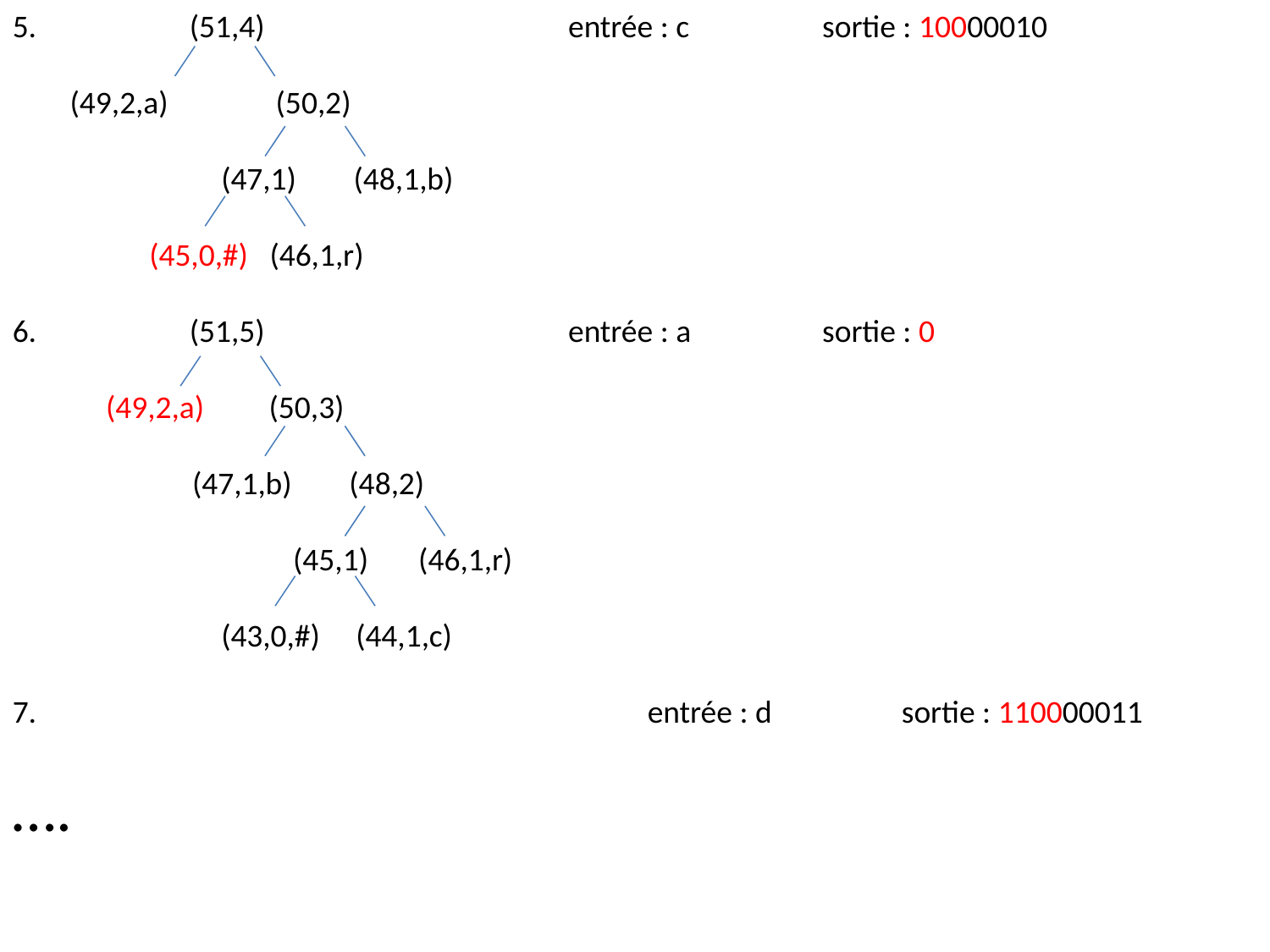

(51,4)			entrée : c		sortie : 10000010

        (49,2,a)               (50,2)

                             (47,1)        (48,1,b)

                   (45,0,#)   (46,1,r)

                  (51,5)			entrée : a		sortie : 0

             (49,2,a)         (50,3)

                         (47,1,b)        (48,2)

                                       (45,1)       (46,1,r)

                             (43,0,#)     (44,1,c)

7. 					entrée : d		sortie : 110000011

….